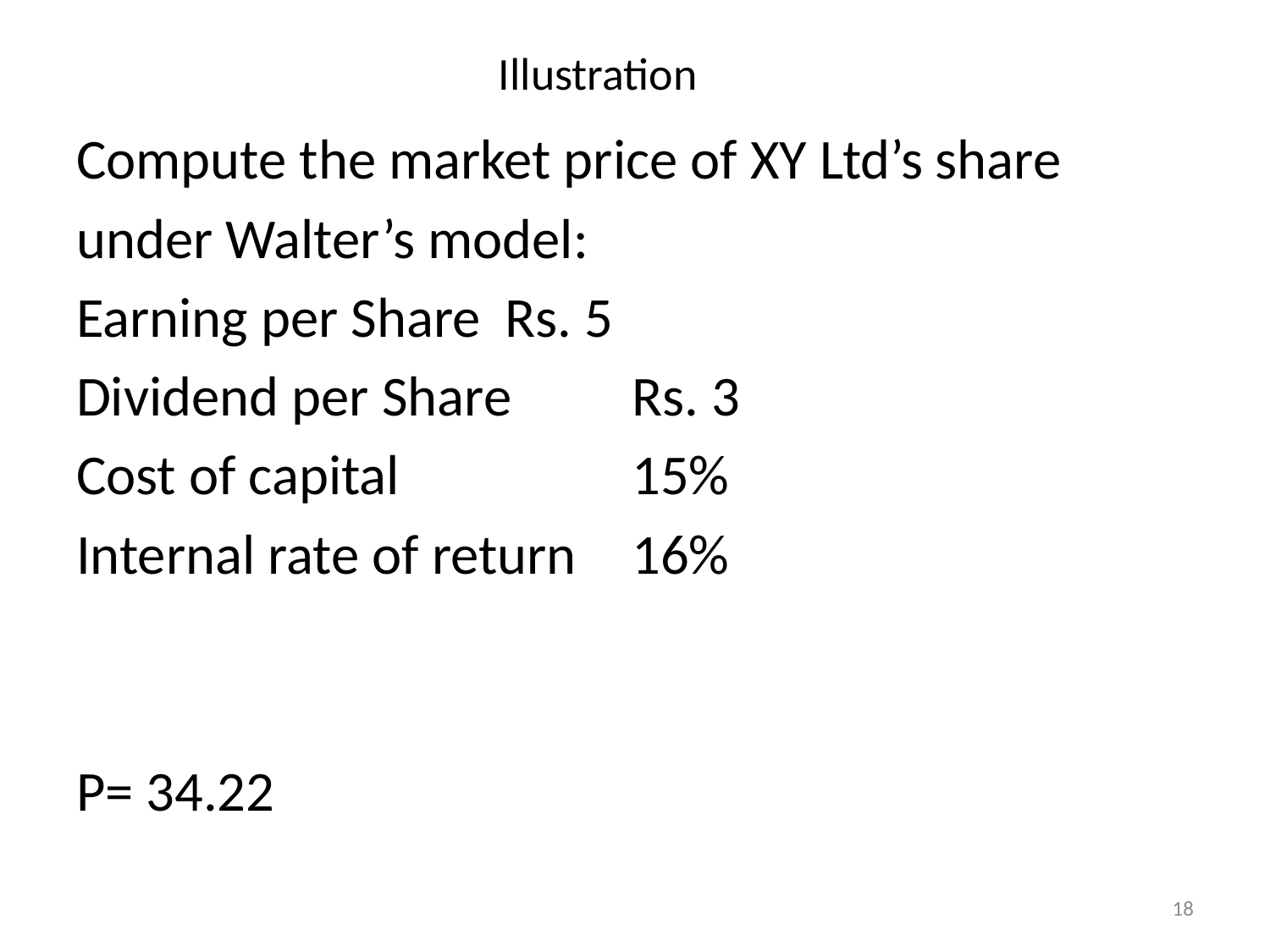

# Illustration
Compute the market price of XY Ltd’s share
under Walter’s model:
Earning per Share	Rs. 5
Dividend per Share	Rs. 3
Cost of capital		15%
Internal rate of return	16%

P= 34.22
18